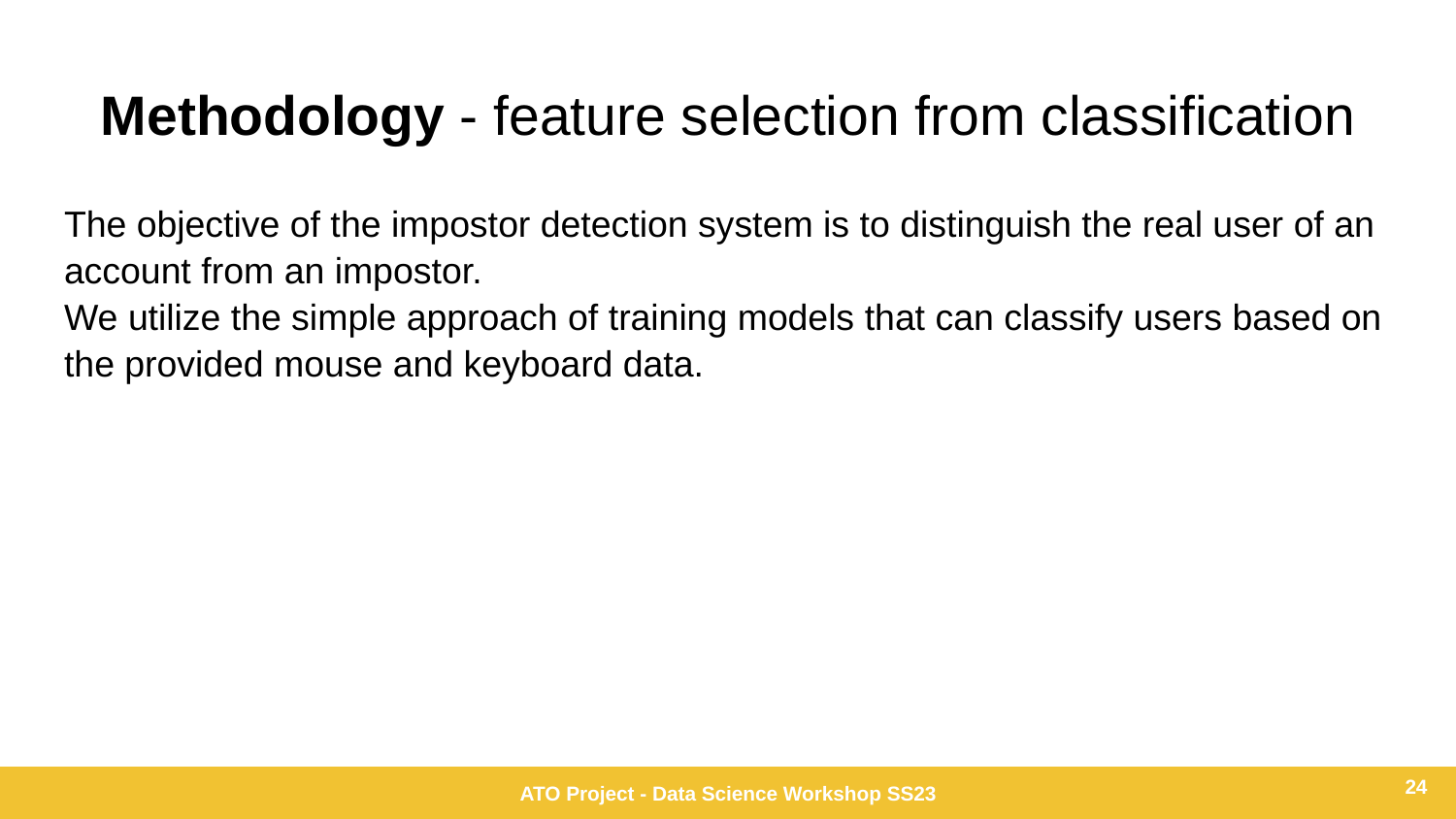

# Methodology - feature selection from classification
The objective of the impostor detection system is to distinguish the real user of an account from an impostor.
We utilize the simple approach of training models that can classify users based on the provided mouse and keyboard data.
24